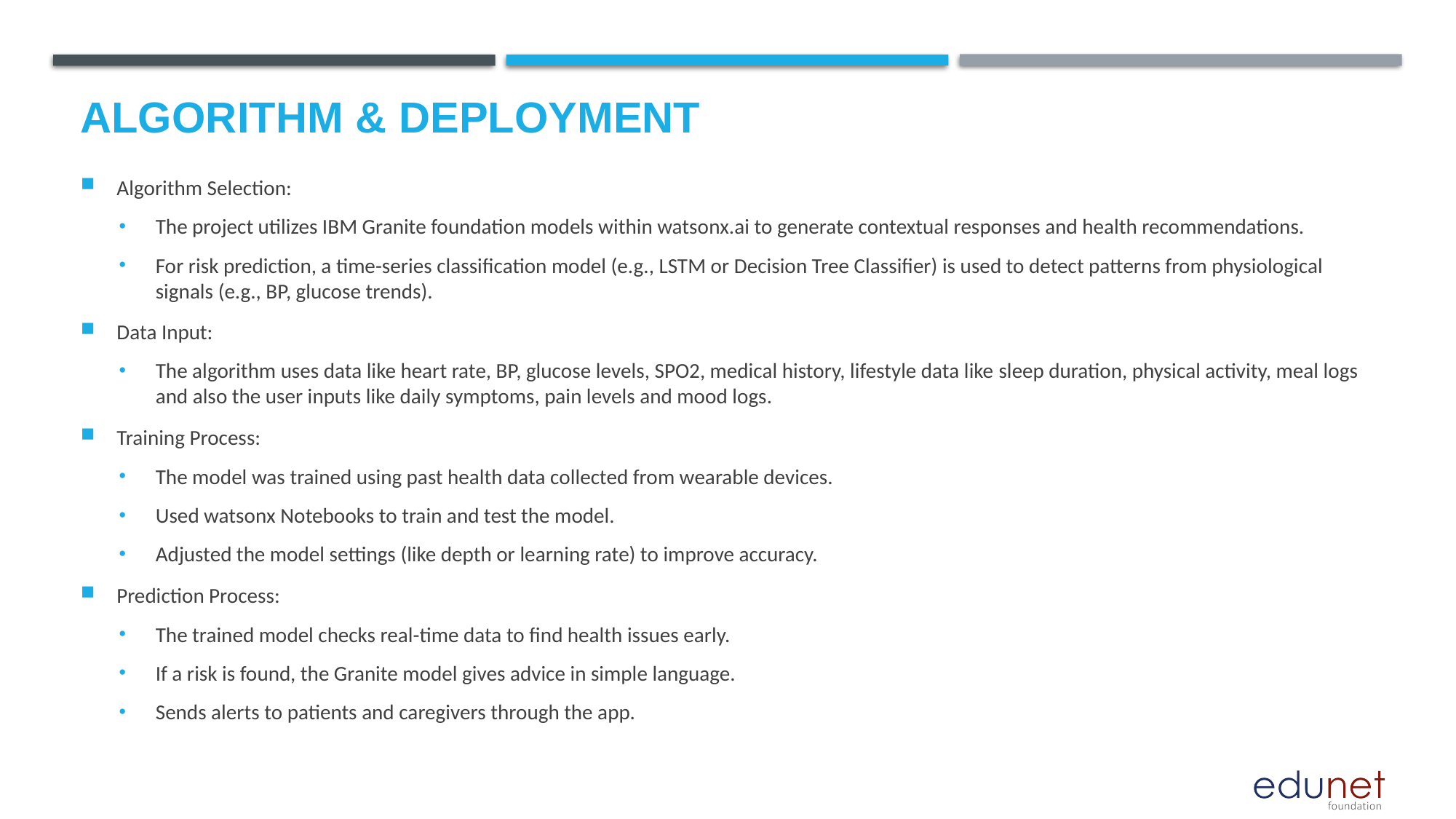

# Algorithm & Deployment
Algorithm Selection:
The project utilizes IBM Granite foundation models within watsonx.ai to generate contextual responses and health recommendations.
For risk prediction, a time-series classification model (e.g., LSTM or Decision Tree Classifier) is used to detect patterns from physiological signals (e.g., BP, glucose trends).
Data Input:
The algorithm uses data like heart rate, BP, glucose levels, SPO2, medical history, lifestyle data like sleep duration, physical activity, meal logs and also the user inputs like daily symptoms, pain levels and mood logs.
Training Process:
The model was trained using past health data collected from wearable devices.
Used watsonx Notebooks to train and test the model.
Adjusted the model settings (like depth or learning rate) to improve accuracy.
Prediction Process:
The trained model checks real-time data to find health issues early.
If a risk is found, the Granite model gives advice in simple language.
Sends alerts to patients and caregivers through the app.